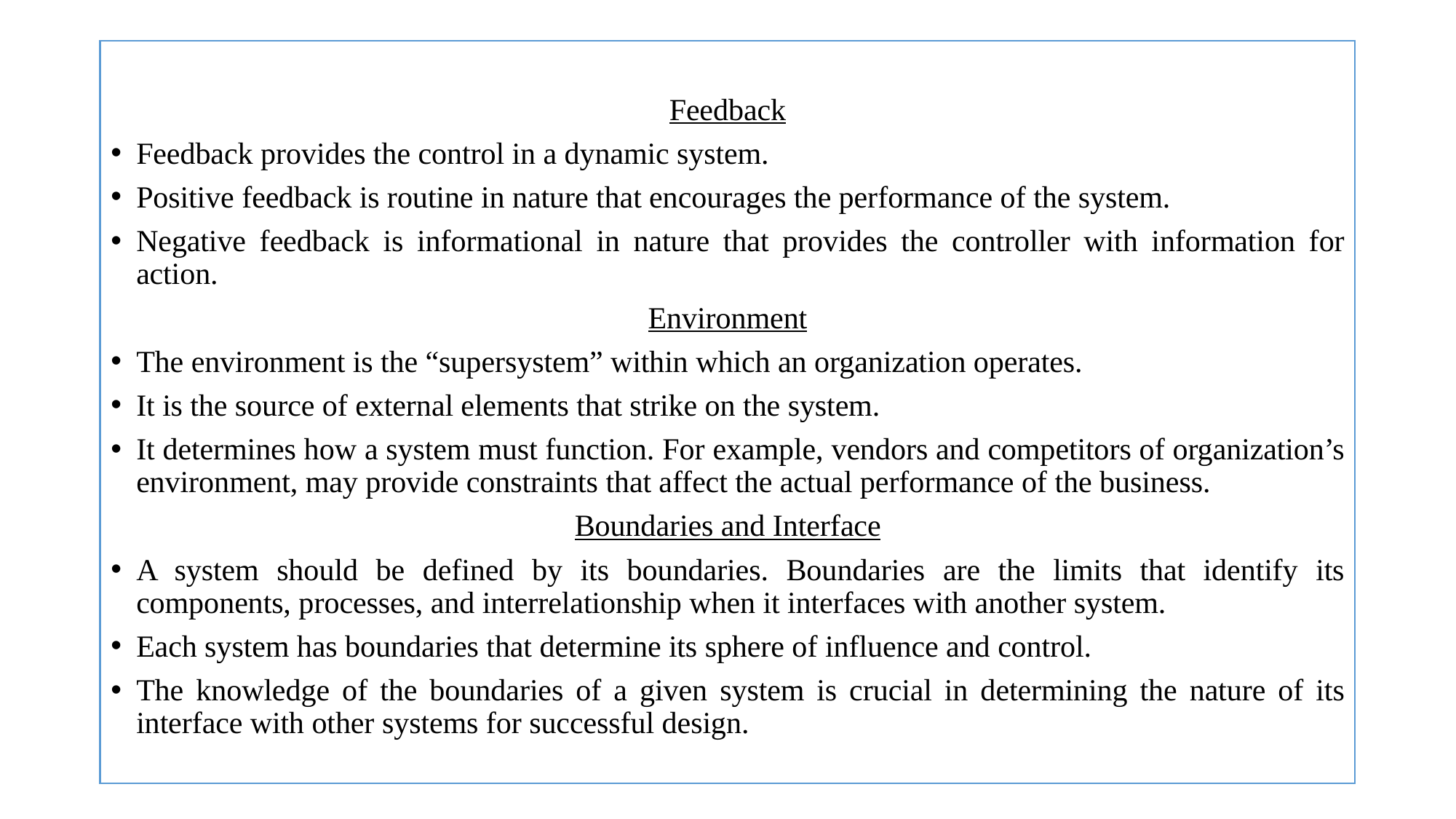

Feedback
Feedback provides the control in a dynamic system.
Positive feedback is routine in nature that encourages the performance of the system.
Negative feedback is informational in nature that provides the controller with information for action.
Environment
The environment is the “supersystem” within which an organization operates.
It is the source of external elements that strike on the system.
It determines how a system must function. For example, vendors and competitors of organization’s environment, may provide constraints that affect the actual performance of the business.
Boundaries and Interface
A system should be defined by its boundaries. Boundaries are the limits that identify its components, processes, and interrelationship when it interfaces with another system.
Each system has boundaries that determine its sphere of influence and control.
The knowledge of the boundaries of a given system is crucial in determining the nature of its interface with other systems for successful design.